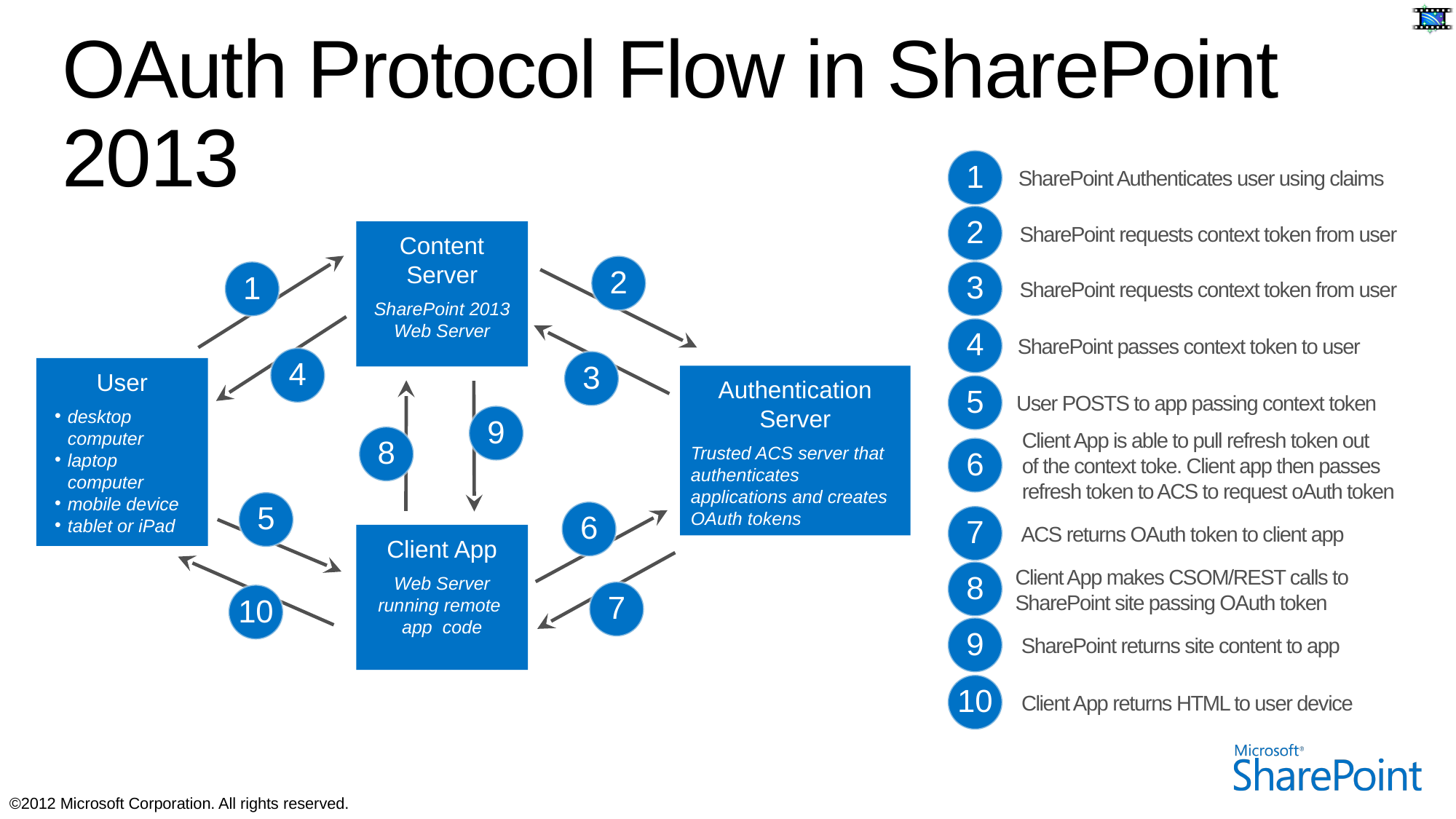

# OAuth Protocol Flow in SharePoint 2013
1
SharePoint Authenticates user using claims
2
SharePoint requests context token from user
Content Server
SharePoint 2013
Web Server
2
3
SharePoint requests context token from user
1
4
SharePoint passes context token to user
4
3
User
desktop computer
laptop computer
mobile device
tablet or iPad
Authentication Server
Trusted ACS server that authenticates applications and creates OAuth tokens
5
User POSTS to app passing context token
9
8
Client App is able to pull refresh token out
of the context toke. Client app then passes
refresh token to ACS to request oAuth token
6
5
6
7
ACS returns OAuth token to client app
Client App
Web Server running remote  app  code

8
Client App makes CSOM/REST calls to
SharePoint site passing OAuth token
7
10
9
SharePoint returns site content to app
10
Client App returns HTML to user device